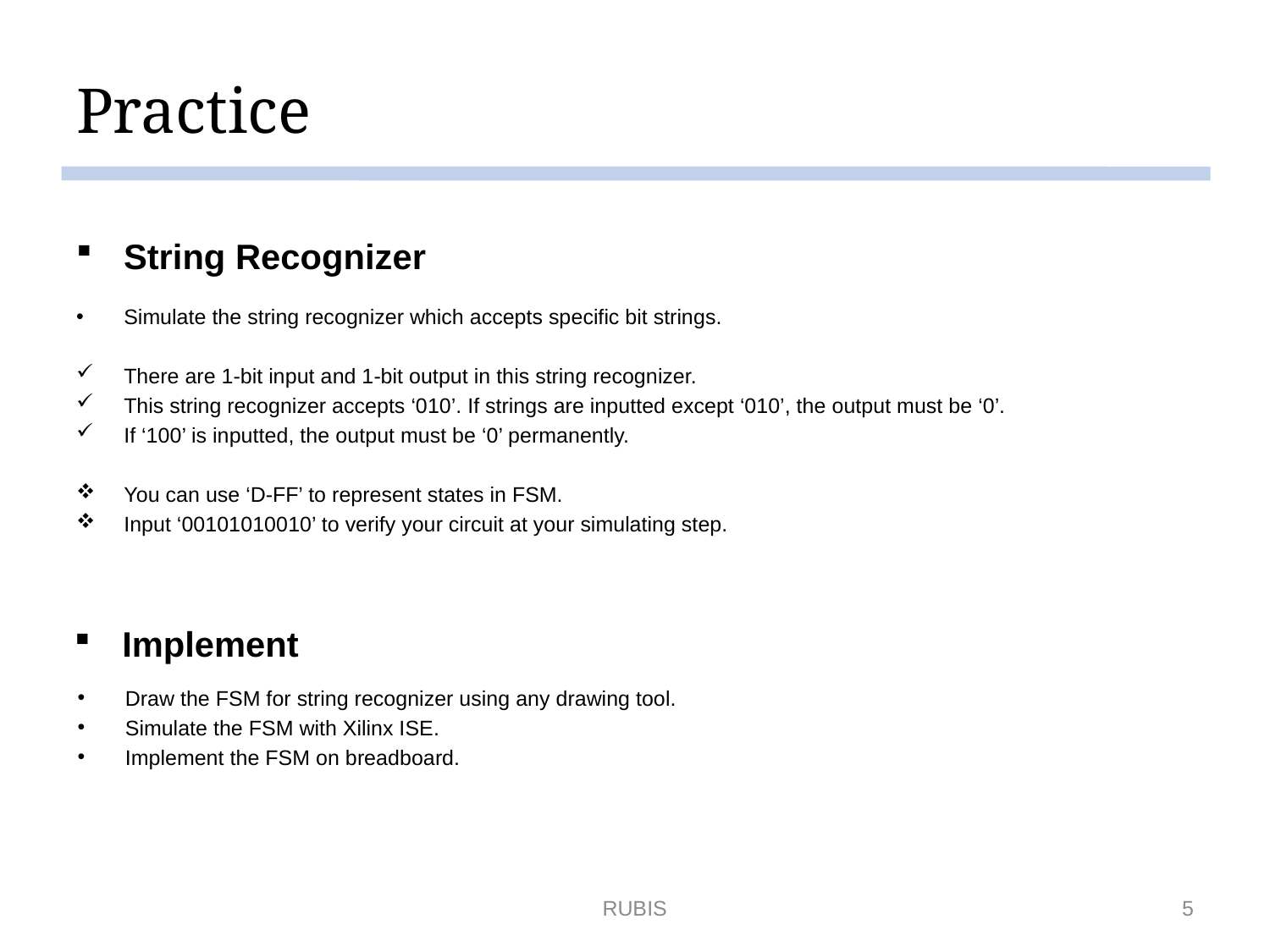

# Practice
String Recognizer
Simulate the string recognizer which accepts specific bit strings.

There are 1-bit input and 1-bit output in this string recognizer.
This string recognizer accepts ‘010’. If strings are inputted except ‘010’, the output must be ‘0’.
If ‘100’ is inputted, the output must be ‘0’ permanently.

You can use ‘D-FF’ to represent states in FSM.
Input ‘00101010010’ to verify your circuit at your simulating step.
Implement
Draw the FSM for string recognizer using any drawing tool.
Simulate the FSM with Xilinx ISE.
Implement the FSM on breadboard.

RUBIS
5